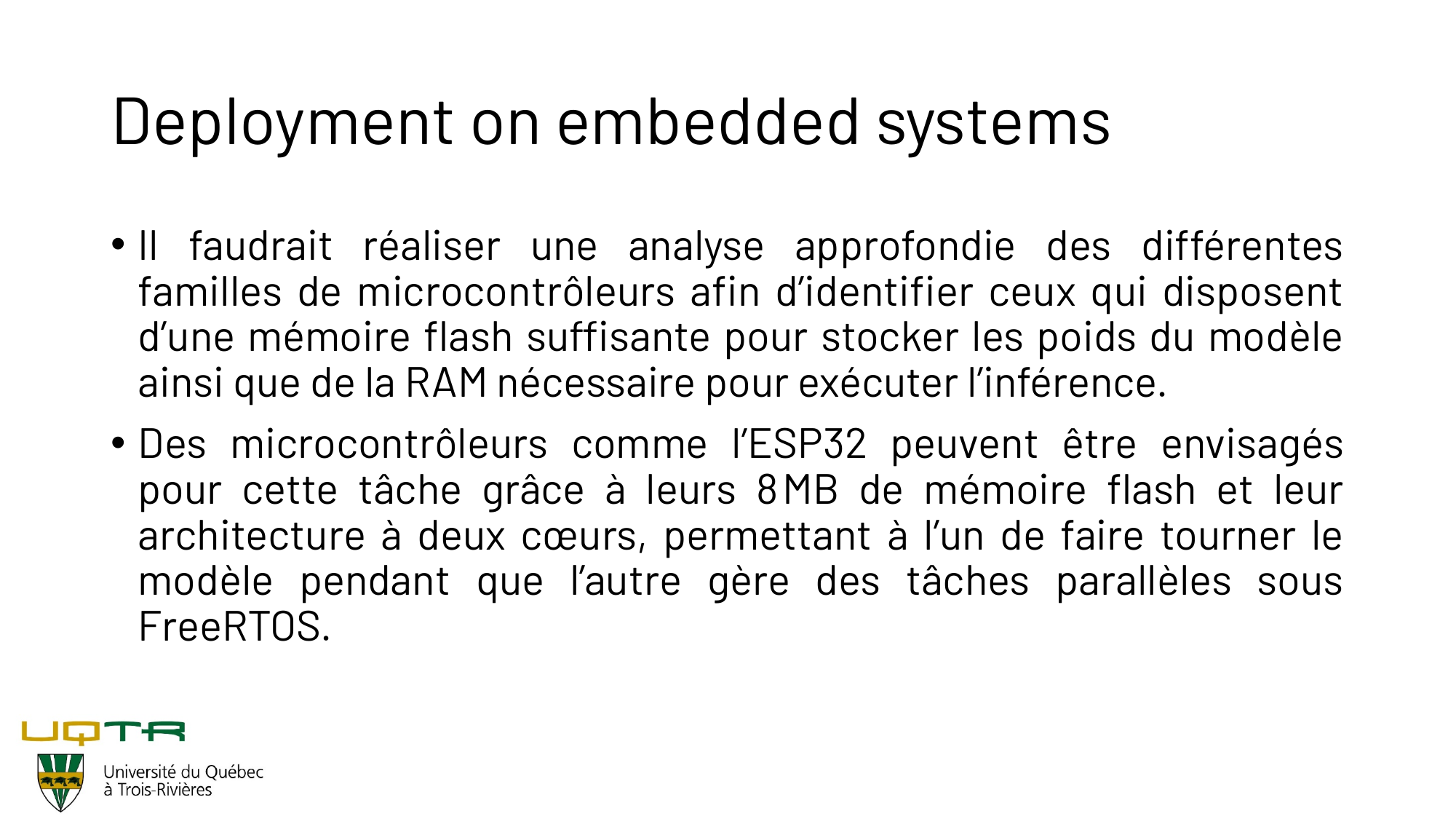

# Deployment on embedded systems
Il faudrait réaliser une analyse approfondie des différentes familles de microcontrôleurs afin d’identifier ceux qui disposent d’une mémoire flash suffisante pour stocker les poids du modèle ainsi que de la RAM nécessaire pour exécuter l’inférence.
Des microcontrôleurs comme l’ESP32 peuvent être envisagés pour cette tâche grâce à leurs 8 MB de mémoire flash et leur architecture à deux cœurs, permettant à l’un de faire tourner le modèle pendant que l’autre gère des tâches parallèles sous FreeRTOS.